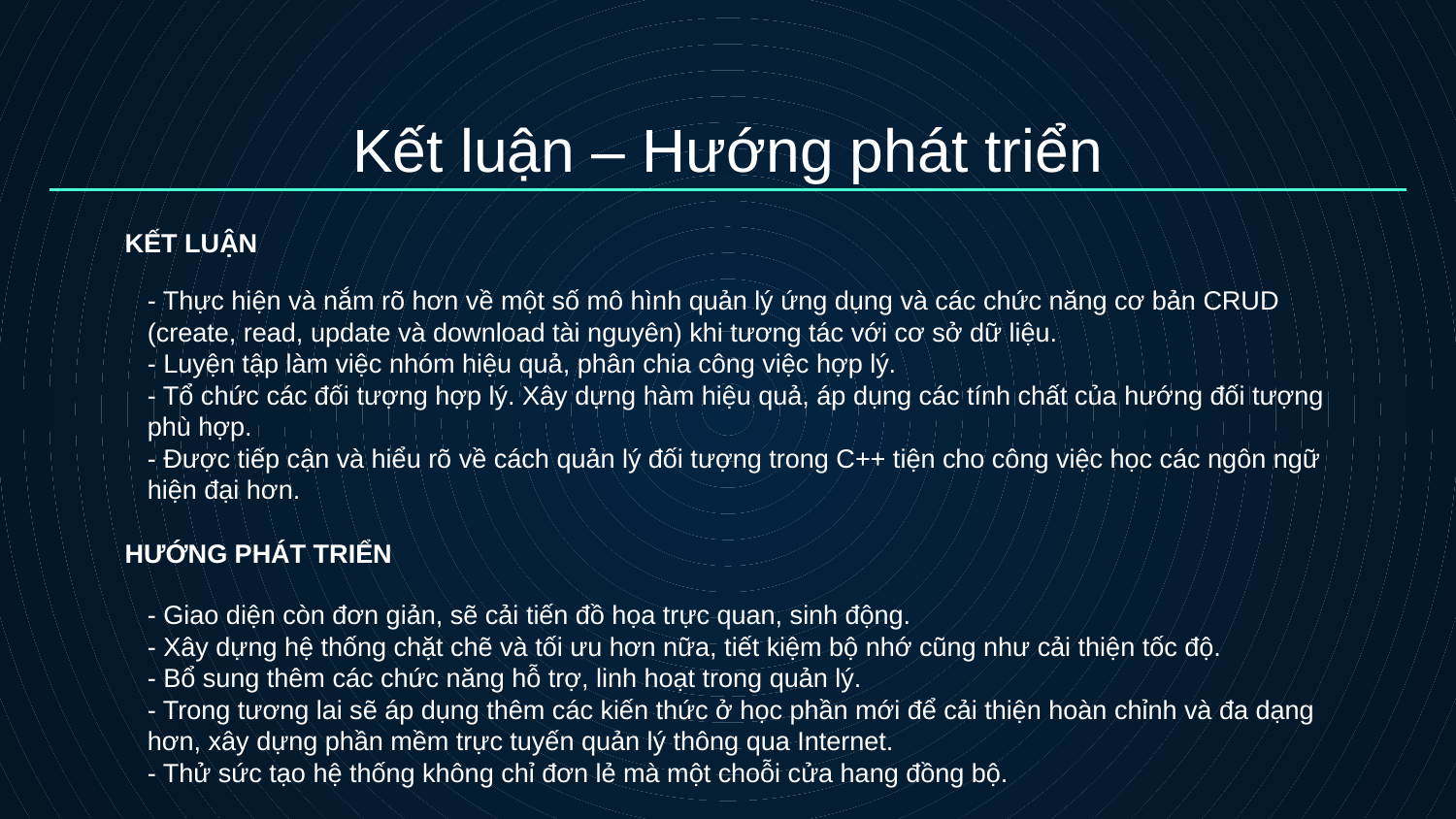

Kết luận – Hướng phát triển
KẾT LUẬN
- Thực hiện và nắm rõ hơn về một số mô hình quản lý ứng dụng và các chức năng cơ bản CRUD (create, read, update và download tài nguyên) khi tương tác với cơ sở dữ liệu.
- Luyện tập làm việc nhóm hiệu quả, phân chia công việc hợp lý.
- Tổ chức các đối tượng hợp lý. Xây dựng hàm hiệu quả, áp dụng các tính chất của hướng đối tượng phù hợp.
- Được tiếp cận và hiểu rõ về cách quản lý đối tượng trong C++ tiện cho công việc học các ngôn ngữ hiện đại hơn.
HƯỚNG PHÁT TRIỂN
- Giao diện còn đơn giản, sẽ cải tiến đồ họa trực quan, sinh động.
- Xây dựng hệ thống chặt chẽ và tối ưu hơn nữa, tiết kiệm bộ nhớ cũng như cải thiện tốc độ.
- Bổ sung thêm các chức năng hỗ trợ, linh hoạt trong quản lý.
- Trong tương lai sẽ áp dụng thêm các kiến thức ở học phần mới để cải thiện hoàn chỉnh và đa dạng hơn, xây dựng phần mềm trực tuyến quản lý thông qua Internet.
- Thử sức tạo hệ thống không chỉ đơn lẻ mà một choỗi cửa hang đồng bộ.